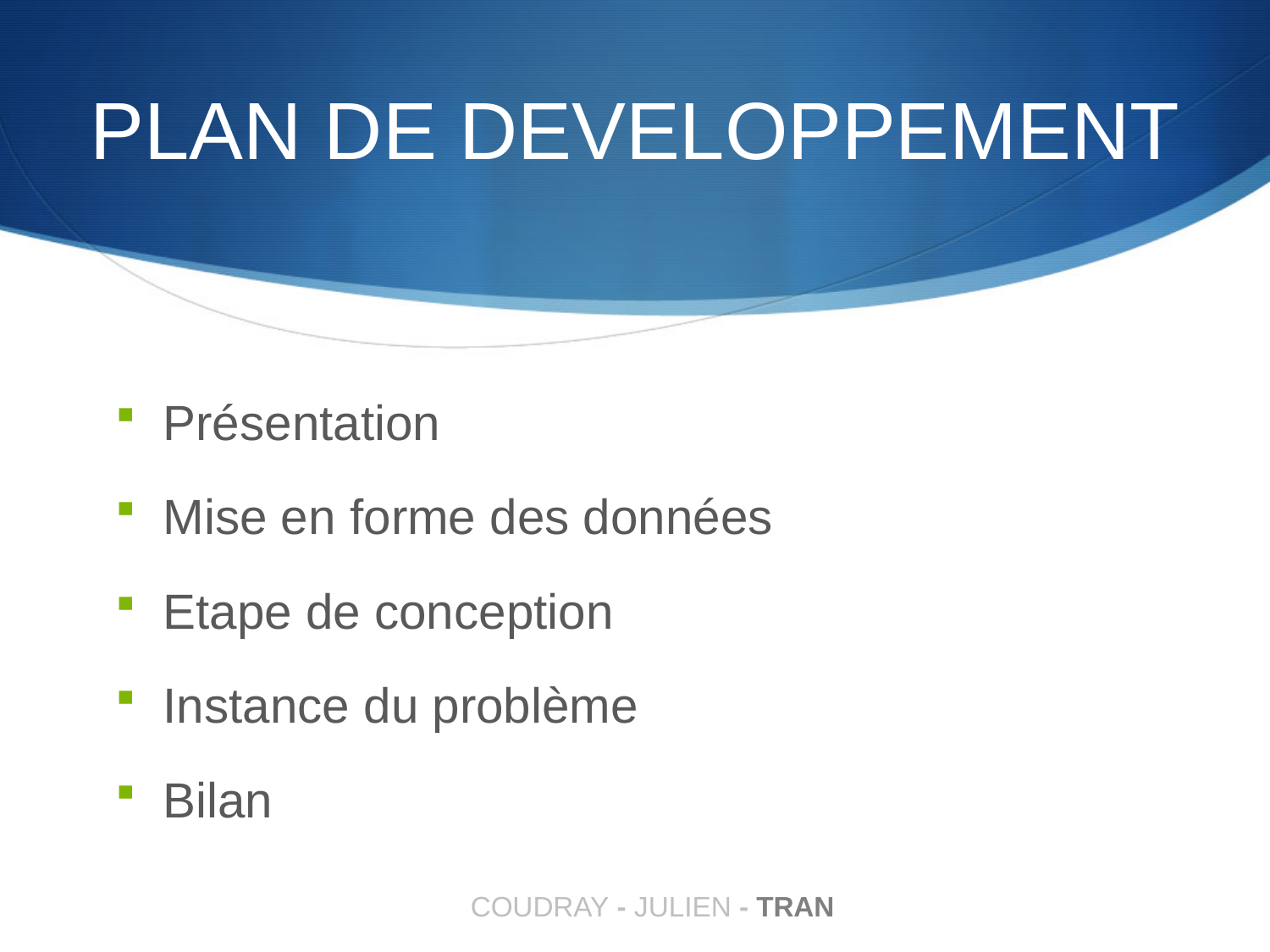

# PLAN DE DEVELOPPEMENT
Présentation
Mise en forme des données
Etape de conception
Instance du problème
Bilan
COUDRAY - JULIEN - TRAN